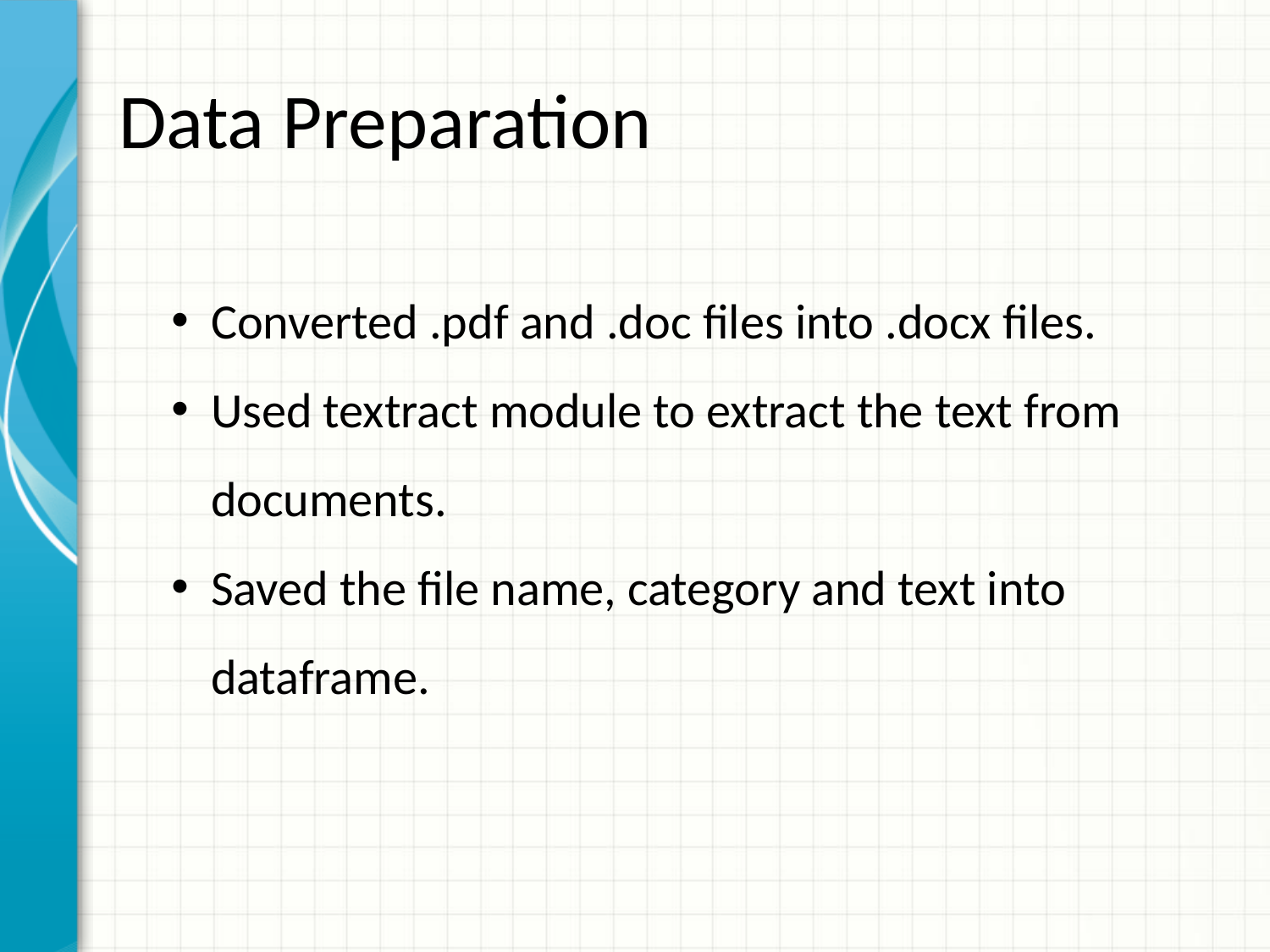

# Data Preparation
Converted .pdf and .doc files into .docx files.
Used textract module to extract the text from documents.
Saved the file name, category and text into dataframe.